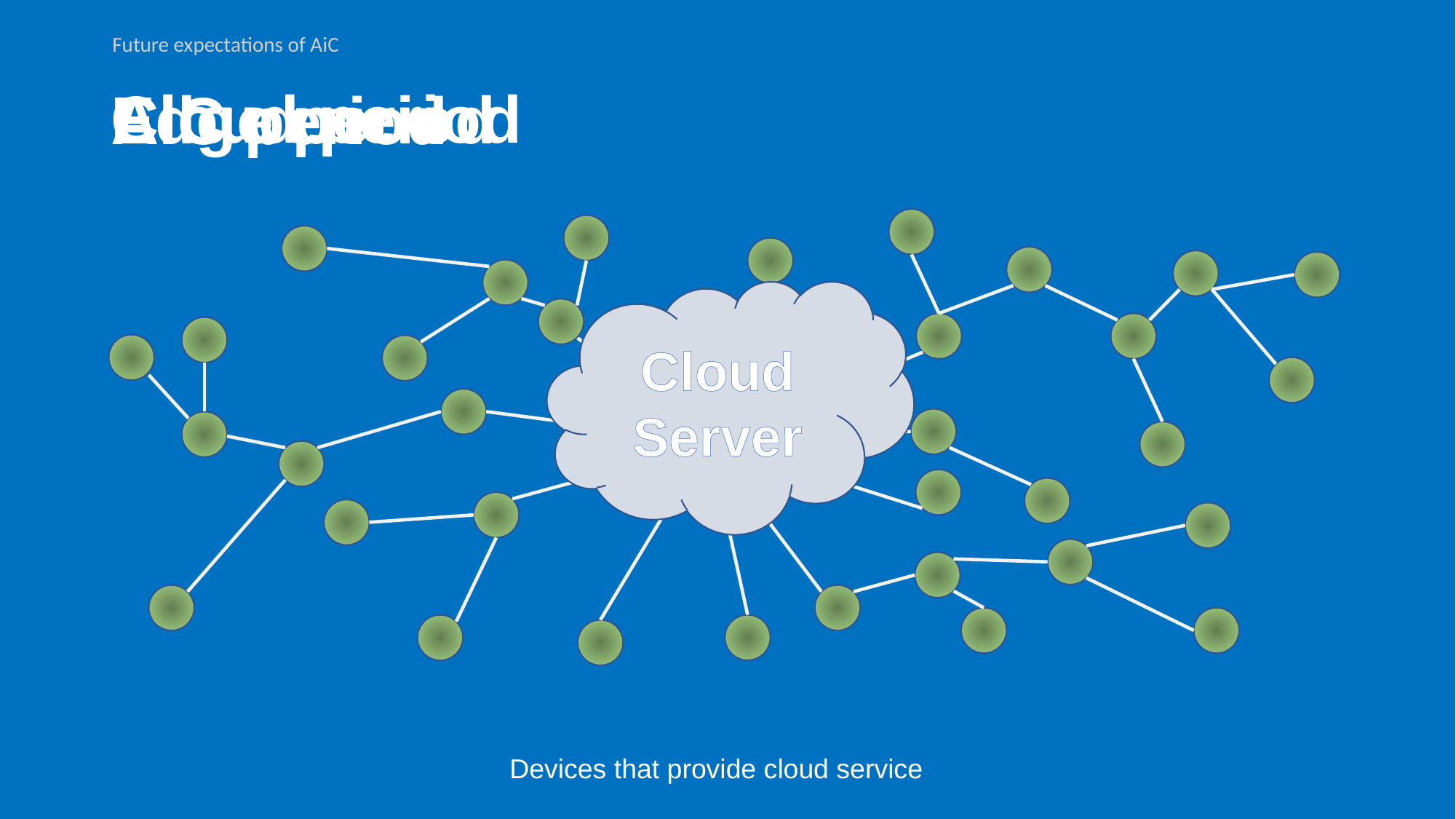

Future expectations of AiC
Cloud period
Edge period
AiC period

Cloud Server
Devices that provide cloud service